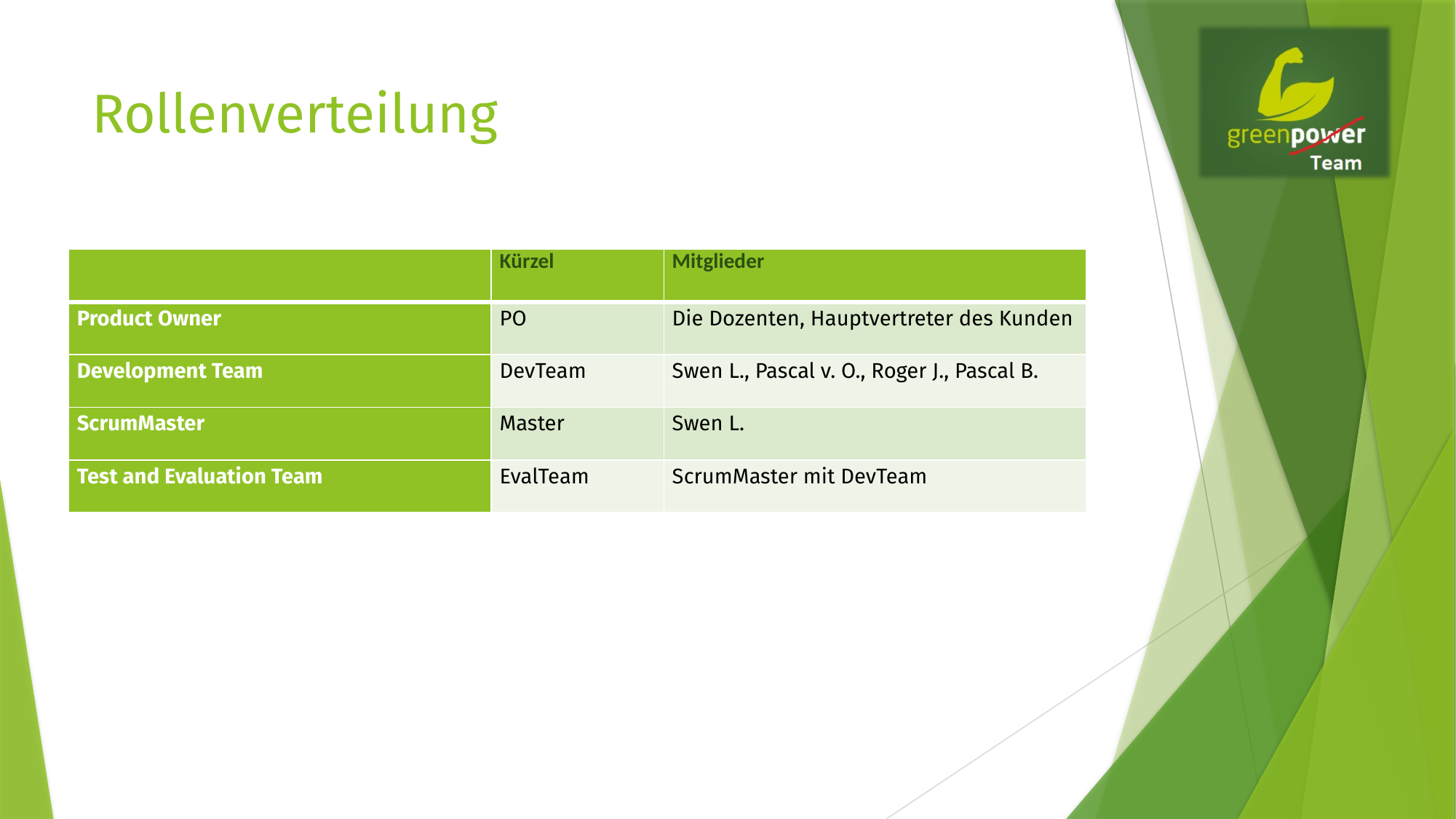

# Rollenverteilung
|  | Kürzel | Mitglieder |
| --- | --- | --- |
| Product Owner | PO | Die Dozenten, Hauptvertreter des Kunden |
| Development Team | DevTeam | Swen L., Pascal v. O., Roger J., Pascal B. |
| ScrumMaster | Master | Swen L. |
| Test and Evaluation Team | EvalTeam | ScrumMaster mit DevTeam |